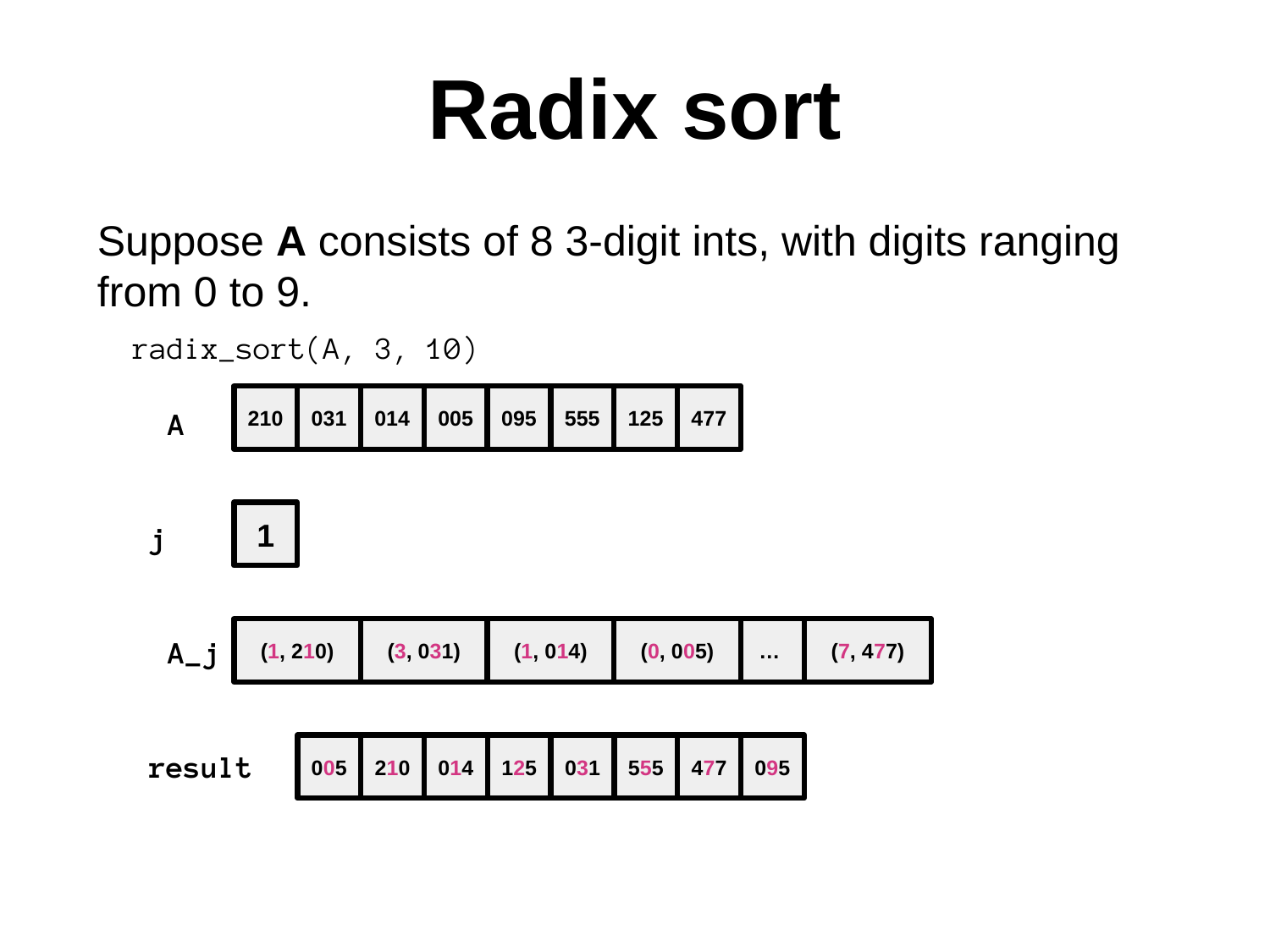

Radix sort
Suppose A consists of 8 3-digit ints, with digits ranging from 0 to 9.

    radix_sort(A, 3, 10)

        A

   j

        A_j

   result

210
031
014
005
095
555
125
477
1
(1, 210)
(3, 031)
(1, 014)
(0, 005)
…
(7, 477)
005
210
014
125
031
555
477
095